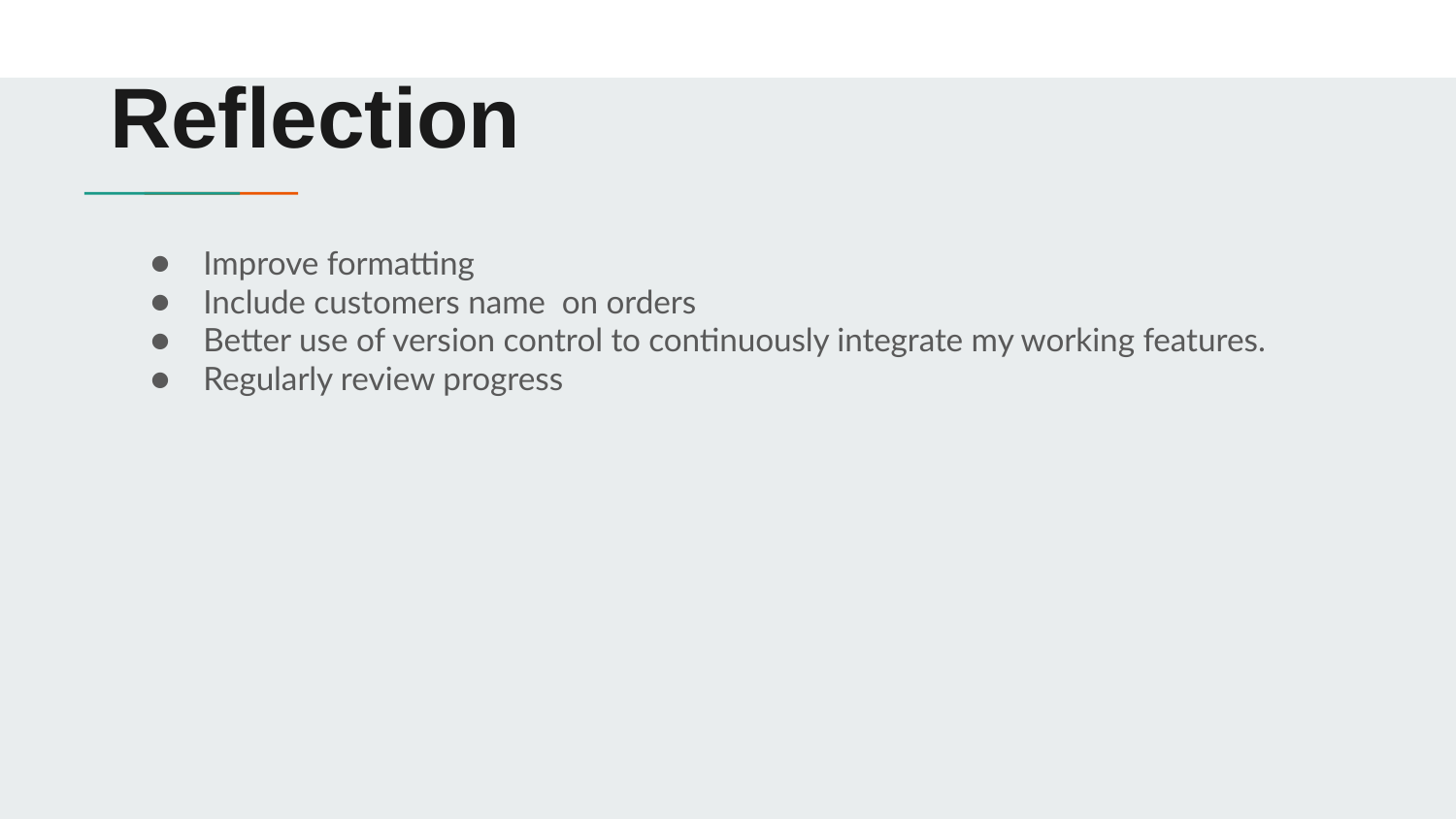

# Reflection
Improve formatting
Include customers name  on orders
Better use of version control to continuously integrate my working features.
Regularly review progress